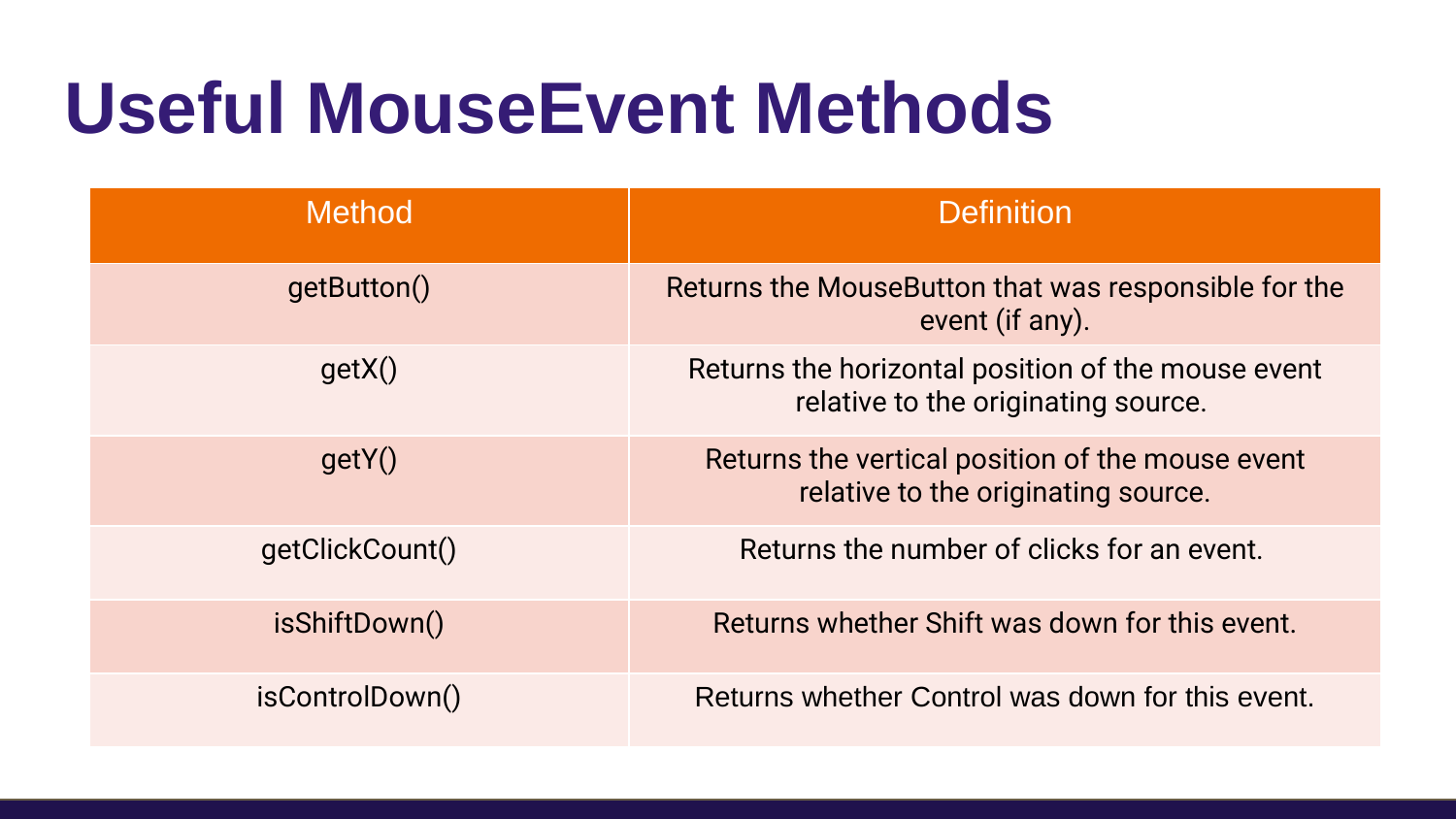

# Useful MouseEvent Methods

| Method​ | Definition​ |
| --- | --- |
| getButton()​ | Returns the MouseButton that was responsible for the event (if any). |
| getX() | Retur​ns the horizontal position of the mouse event relative to the originating source. |
| getY() | Returns the vertical position of the mouse event relative to the originating source. |
| getClickCount() | Returns the number of clicks for an event. |
| isShiftDown() | Returns whether Shift was down for this event. |
| isControlDown() | Returns whether Control was down for this event. |